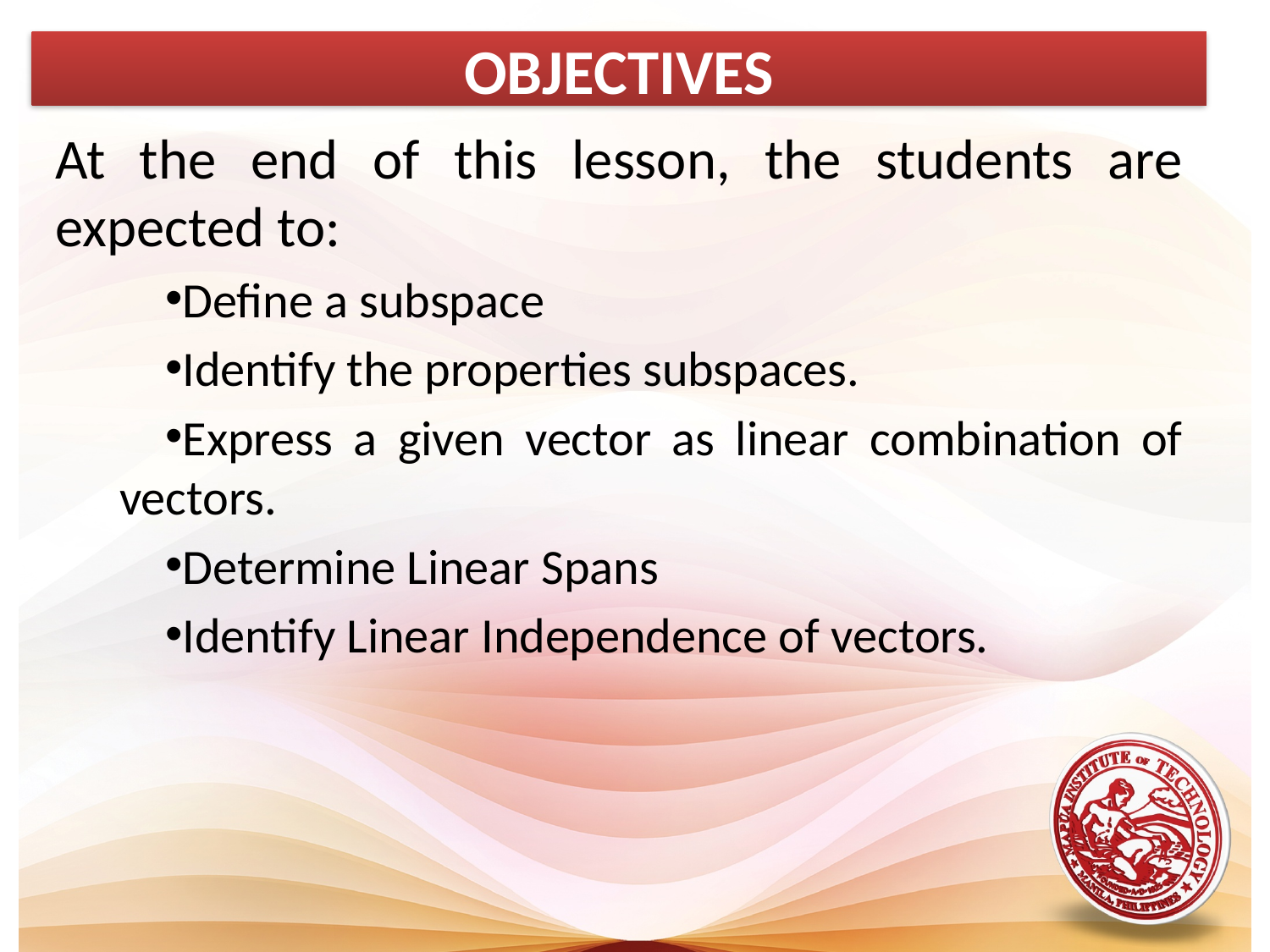

OBJECTIVES
At the end of this lesson, the students are expected to:
Define a subspace
Identify the properties subspaces.
Express a given vector as linear combination of vectors.
Determine Linear Spans
Identify Linear Independence of vectors.